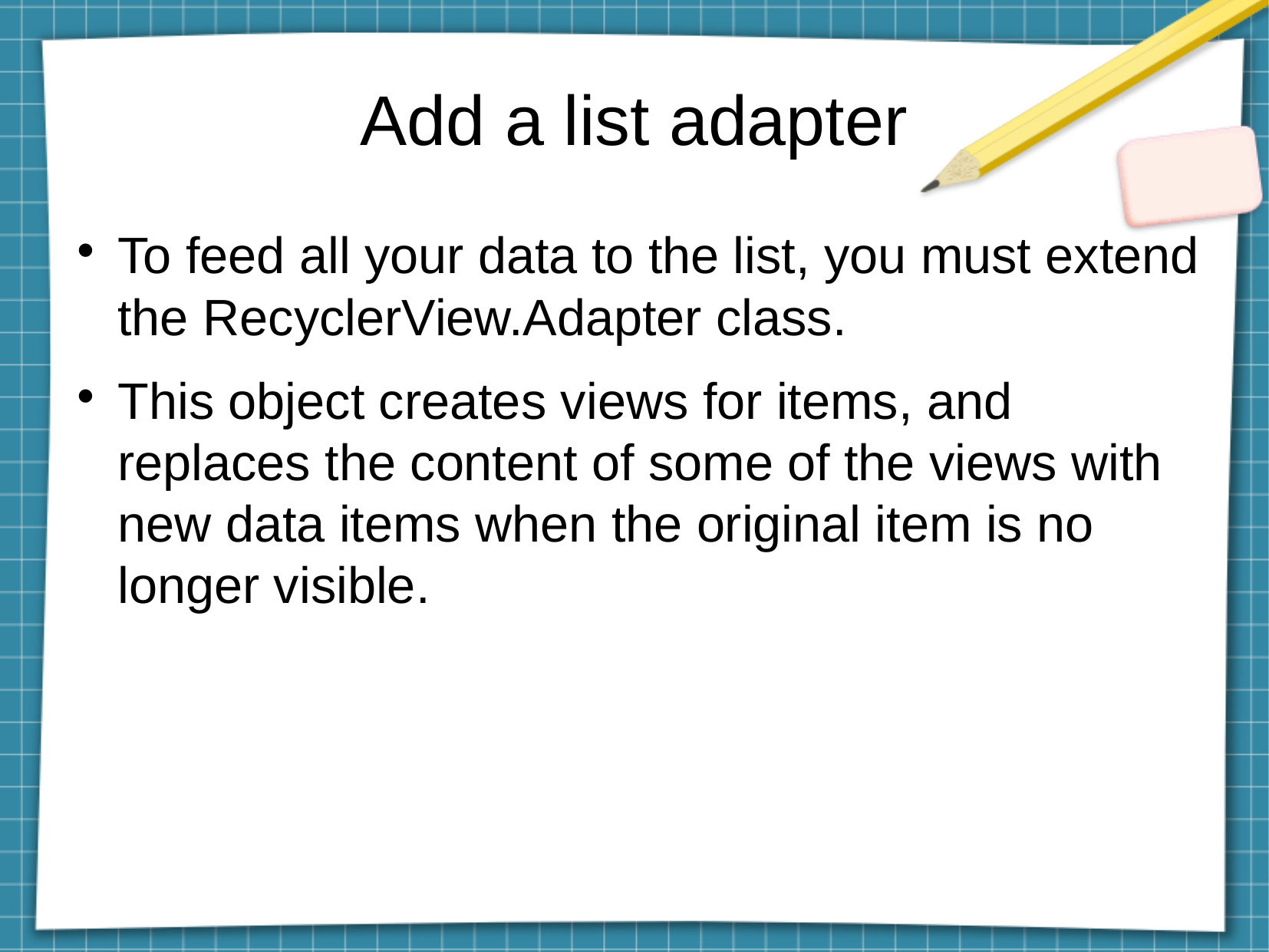

Add a list adapter
To feed all your data to the list, you must extend the RecyclerView.Adapter class.
This object creates views for items, and replaces the content of some of the views with new data items when the original item is no longer visible.